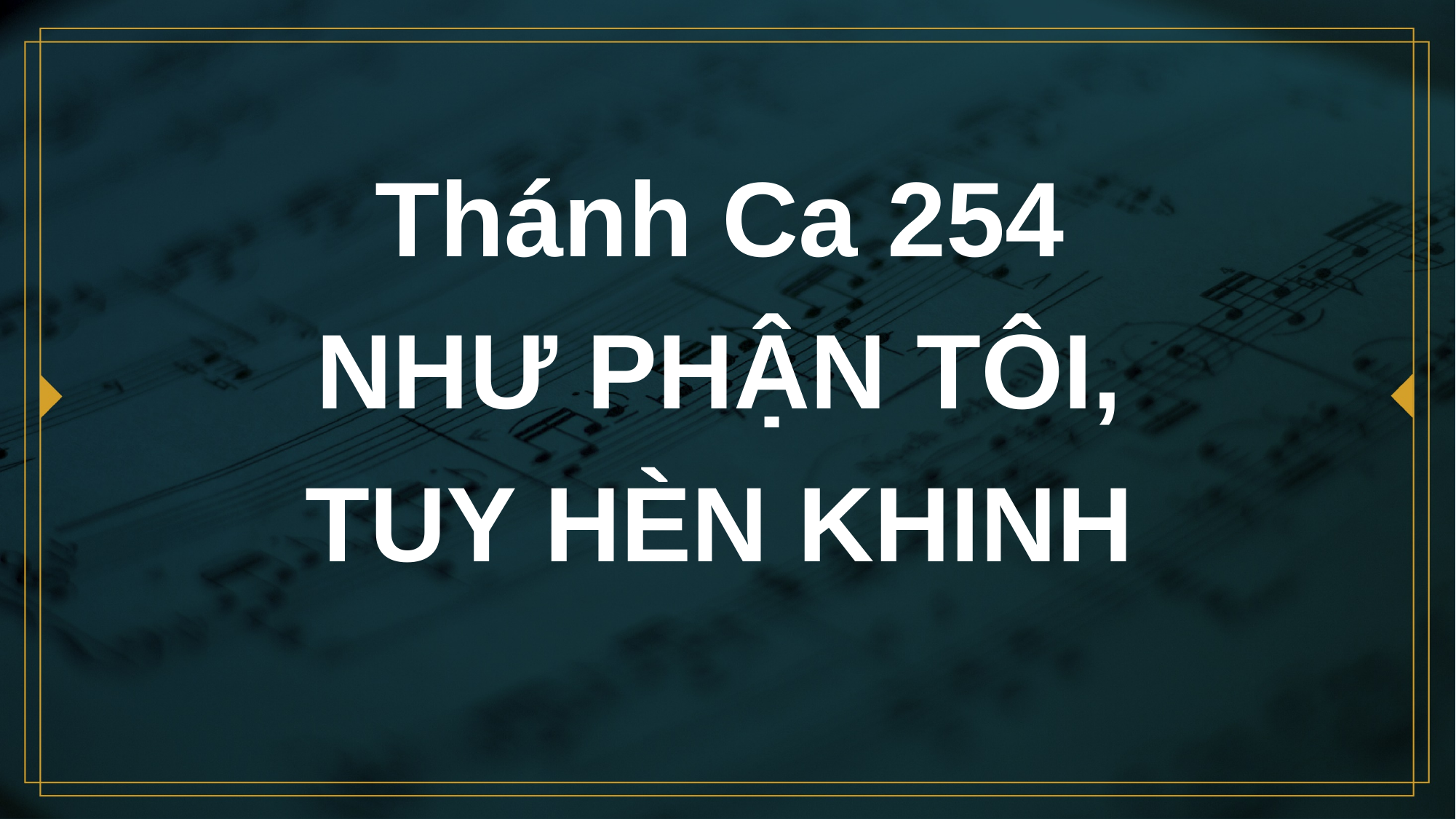

# Thánh Ca 254 NHƯ PHẬN TÔI, TUY HÈN KHINH